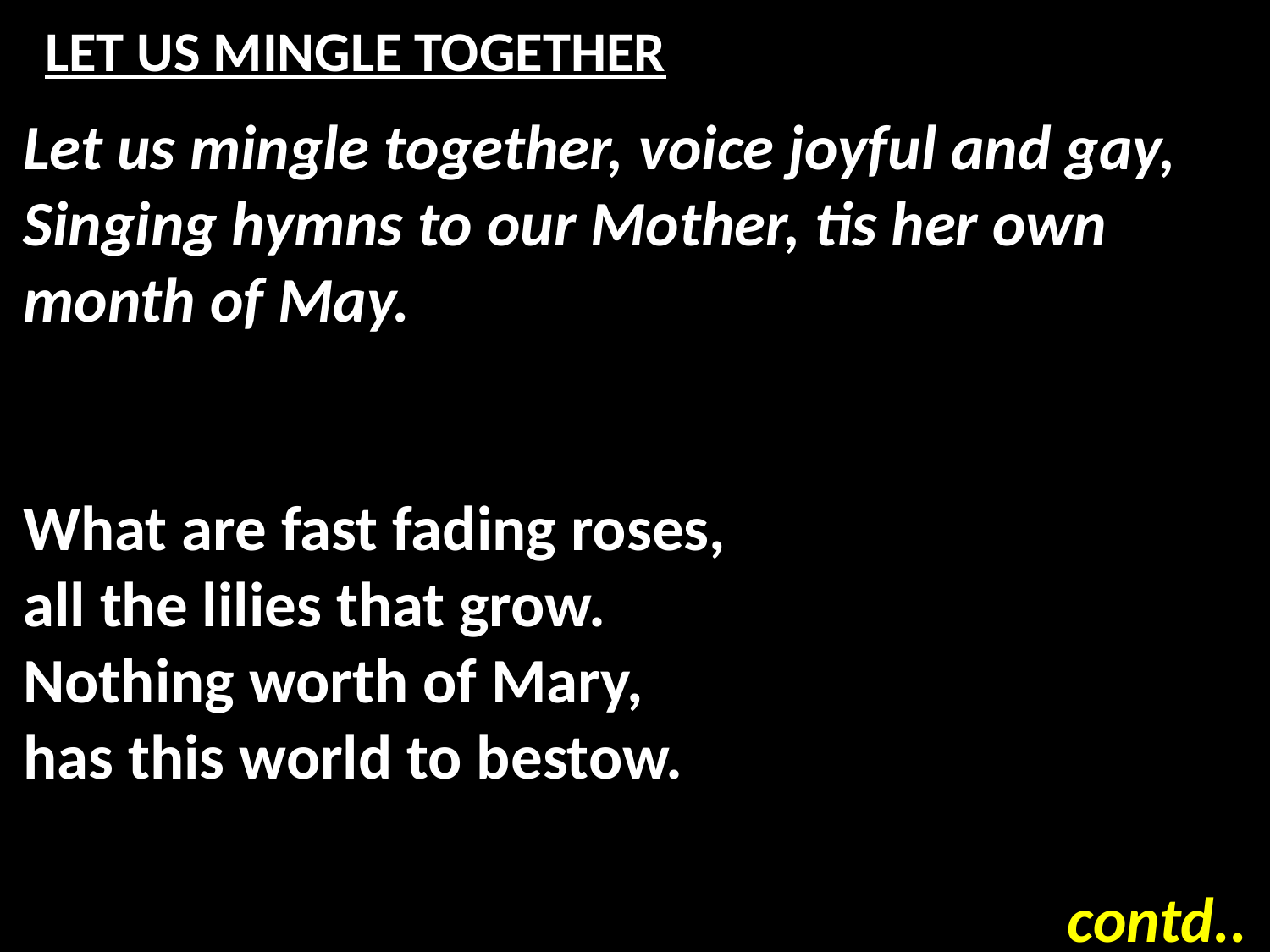

# LET US MINGLE TOGETHER
Let us mingle together, voice joyful and gay,
Singing hymns to our Mother, tis her own month of May.

What are fast fading roses,
all the lilies that grow.
Nothing worth of Mary,
has this world to bestow.
contd..